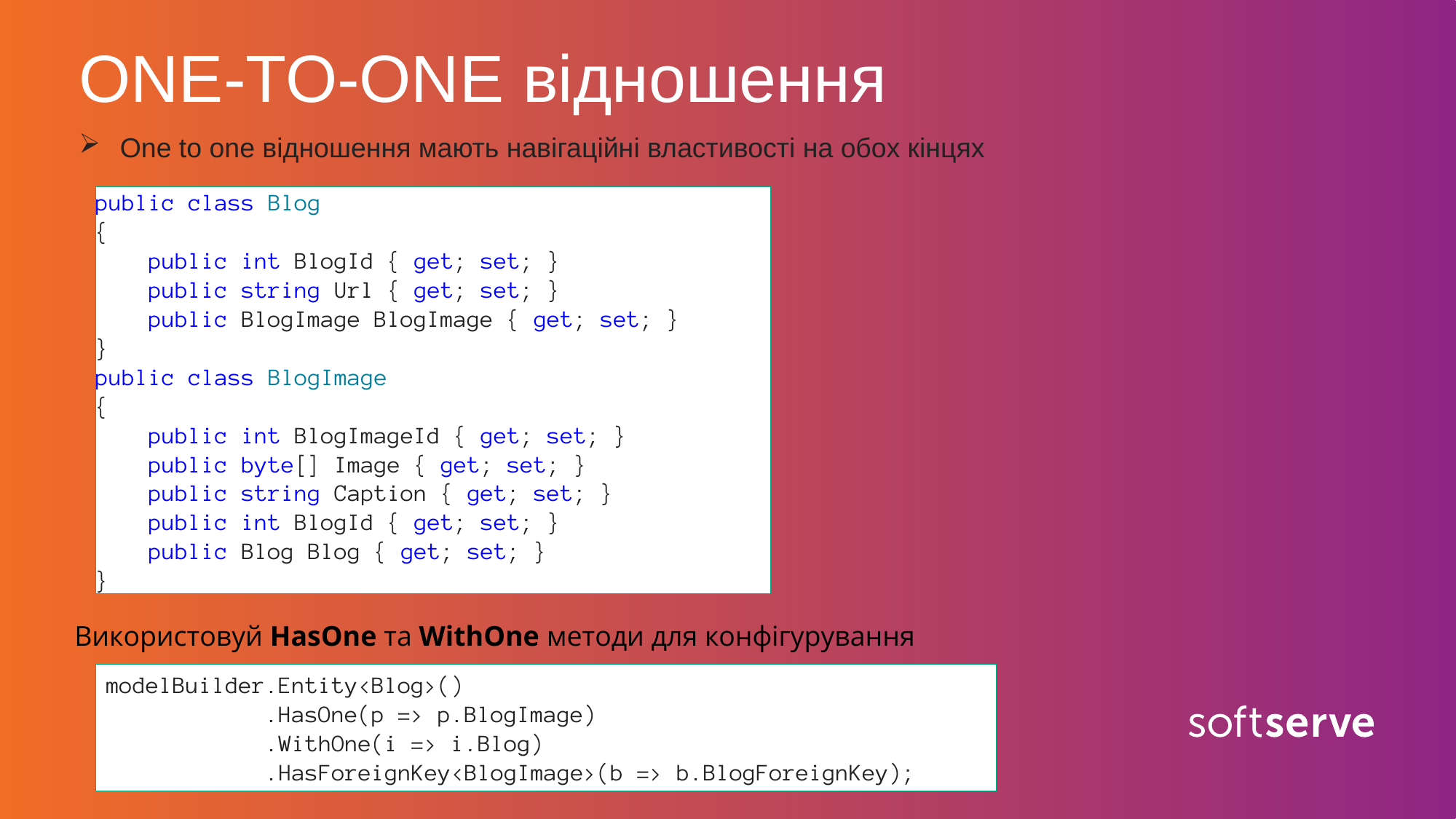

# ONE-TO-ONE відношення
One to one відношення мають навігаційні властивості на обох кінцях

public class Blog
{
    public int BlogId { get; set; }
    public string Url { get; set; }
    public BlogImage BlogImage { get; set; }
}
public class BlogImage
{
    public int BlogImageId { get; set; }
    public byte[] Image { get; set; }
    public string Caption { get; set; }
    public int BlogId { get; set; }
    public Blog Blog { get; set; }
}
Використовуй HasOne та WithOne методи для конфігурування
modelBuilder.Entity<Blog>()
            .HasOne(p => p.BlogImage)
            .WithOne(i => i.Blog)
            .HasForeignKey<BlogImage>(b => b.BlogForeignKey);